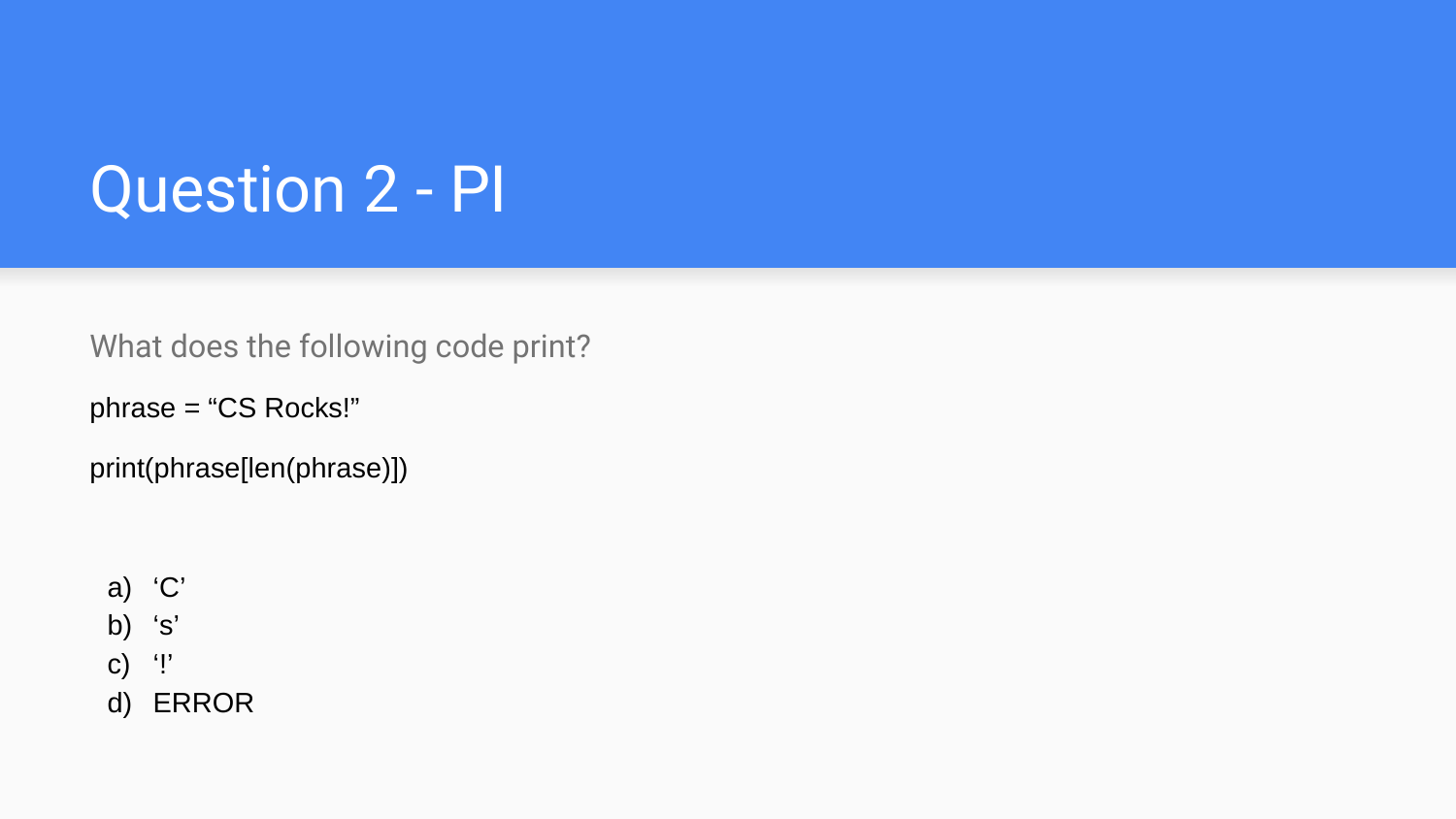

# Question 2 - PI
What does the following code print?
phrase = “CS Rocks!”
print(phrase[len(phrase)])

‘C’
‘s’
‘!’
ERROR